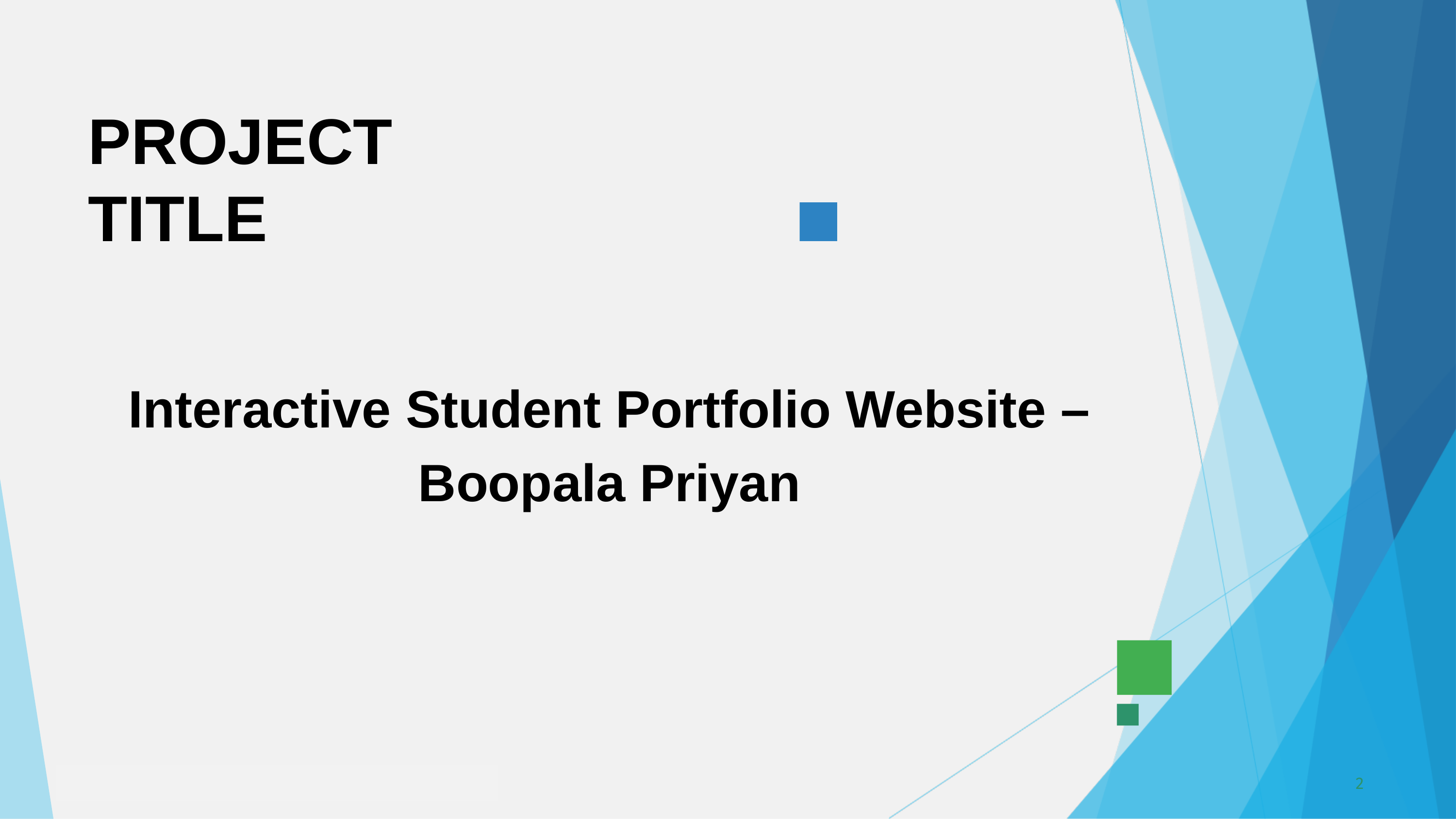

PROJECT TITLE

Interactive Student Portfolio Website – Boopala Priyan

2